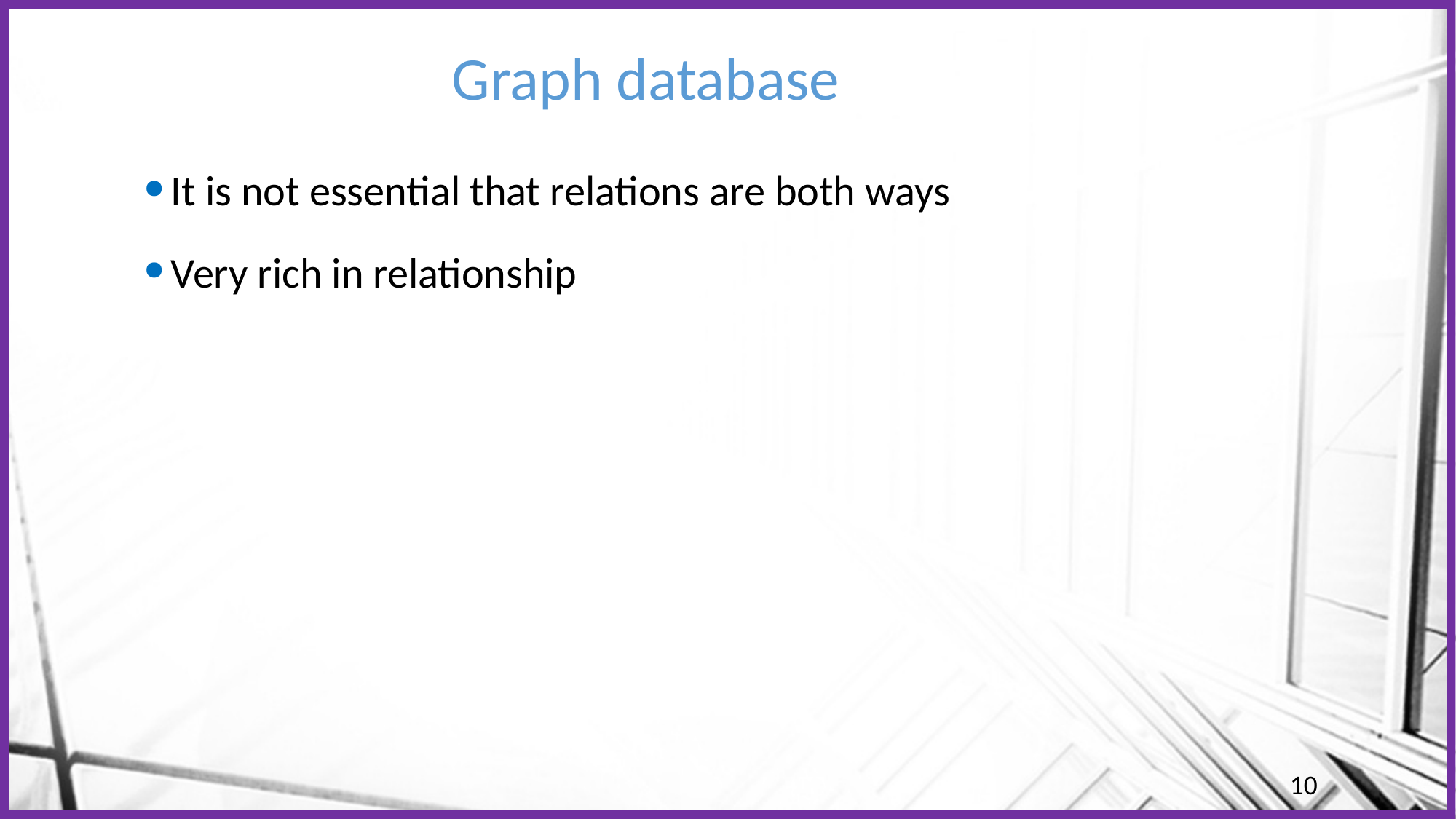

# Graph database
It is not essential that relations are both ways
Very rich in relationship
10